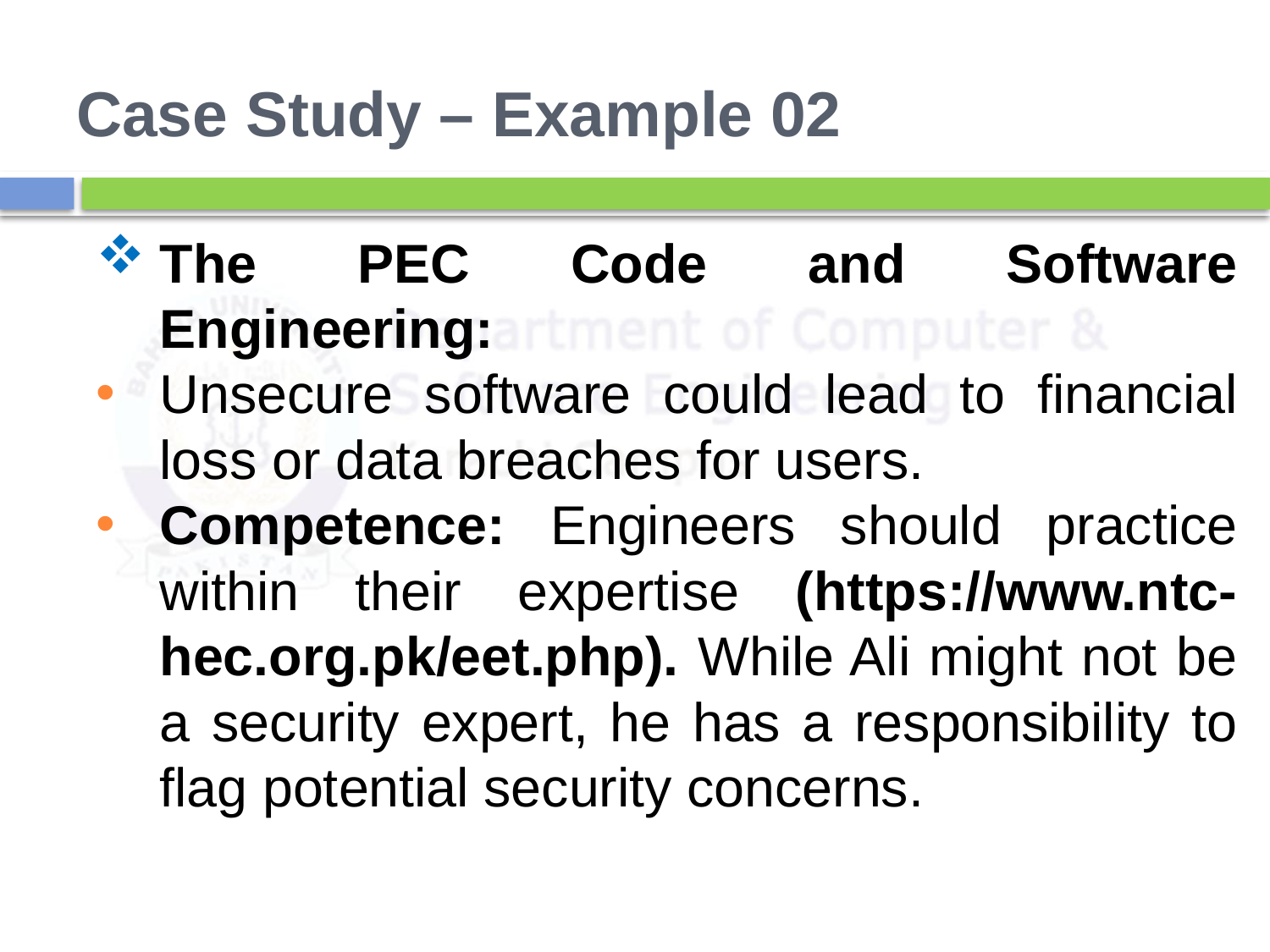

# Case Study – Example 02
The PEC Code and Software Engineering:
Unsecure software could lead to financial loss or data breaches for users.
Competence: Engineers should practice within their expertise (https://www.ntc-hec.org.pk/eet.php). While Ali might not be a security expert, he has a responsibility to flag potential security concerns.